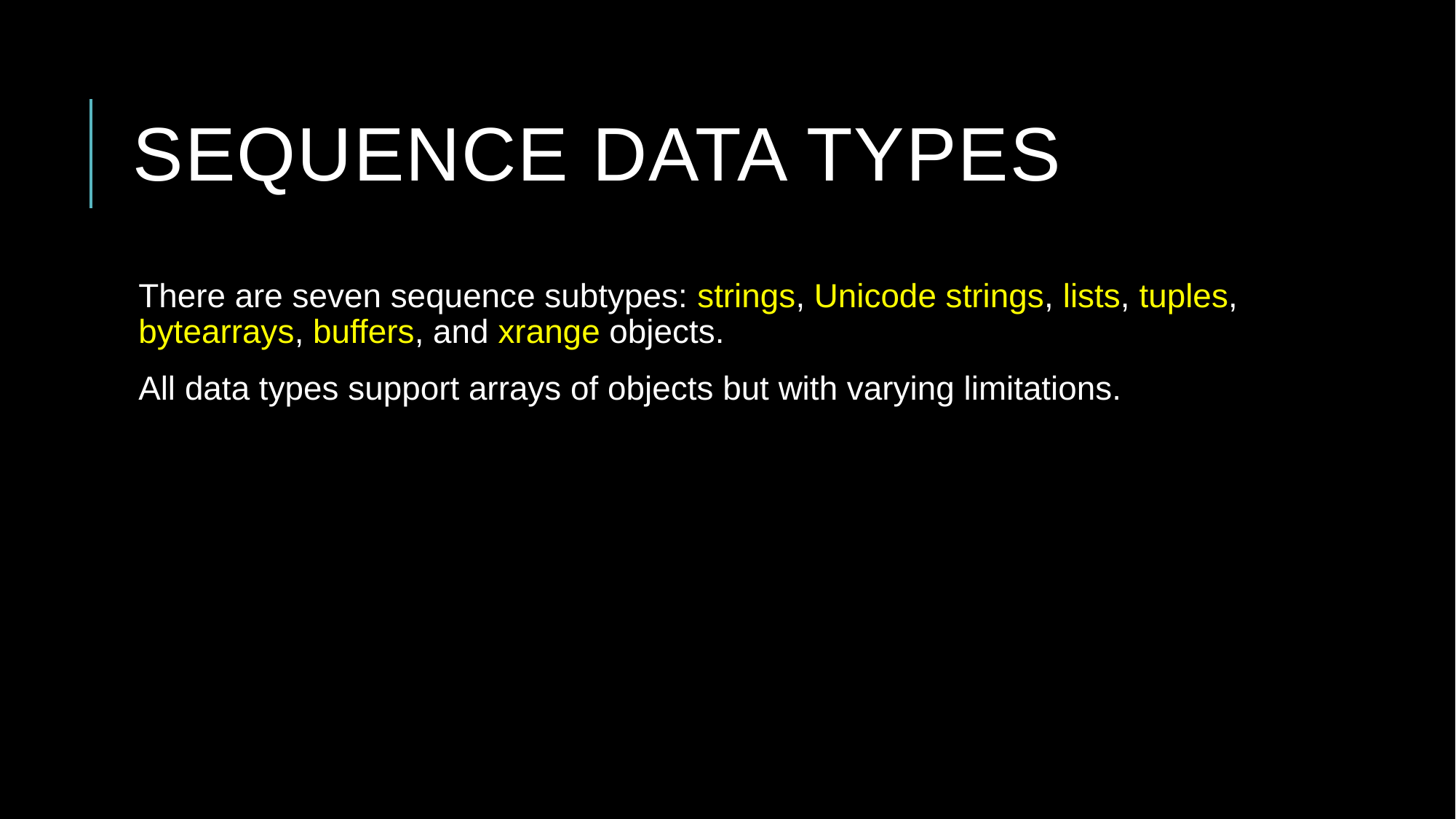

# Sequence data types
There are seven sequence subtypes: strings, Unicode strings, lists, tuples, bytearrays, buffers, and xrange objects.
All data types support arrays of objects but with varying limitations.